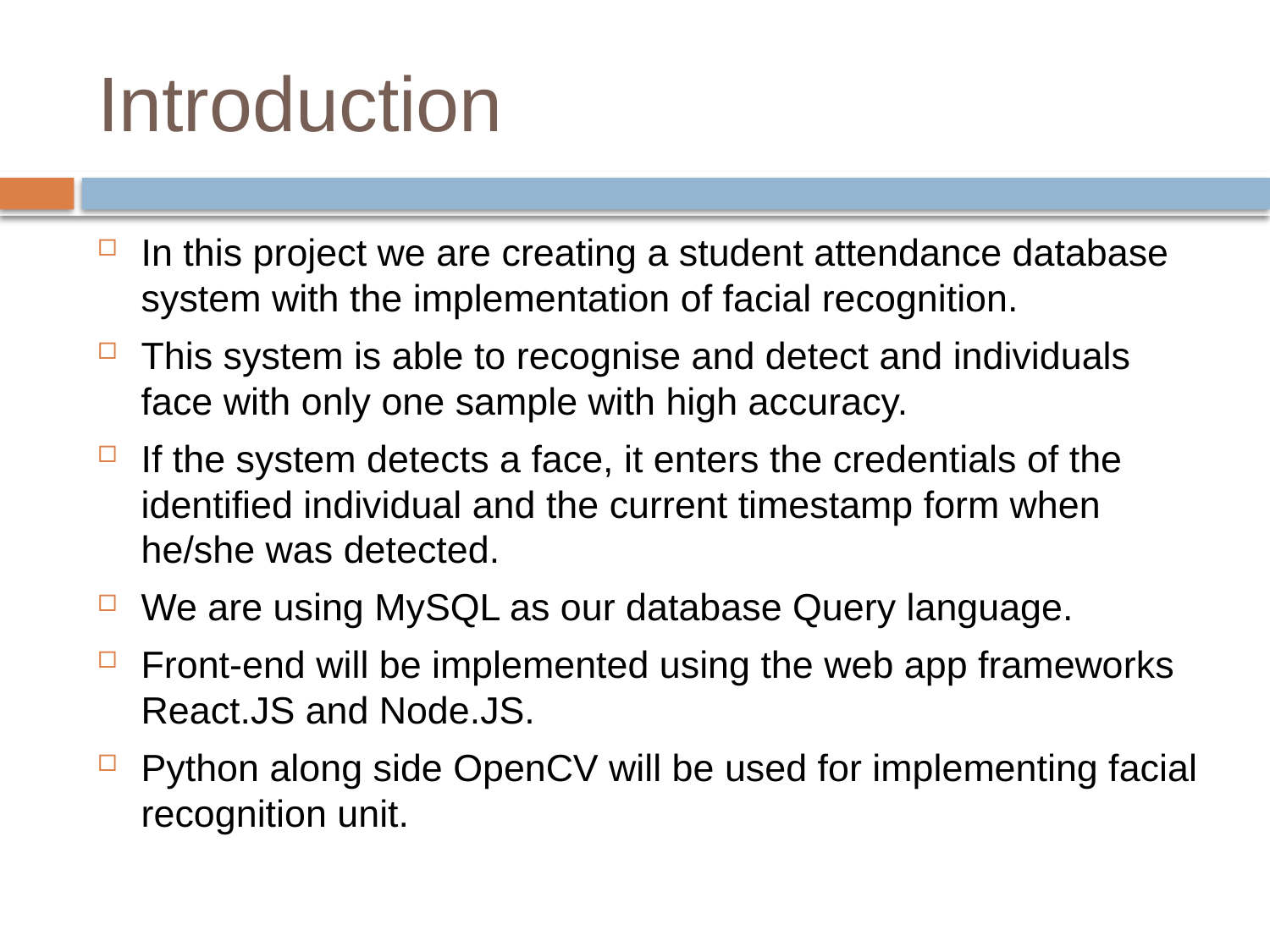

# Introduction
In this project we are creating a student attendance database system with the implementation of facial recognition.
This system is able to recognise and detect and individuals face with only one sample with high accuracy.
If the system detects a face, it enters the credentials of the identified individual and the current timestamp form when he/she was detected.
We are using MySQL as our database Query language.
Front-end will be implemented using the web app frameworks React.JS and Node.JS.
Python along side OpenCV will be used for implementing facial recognition unit.